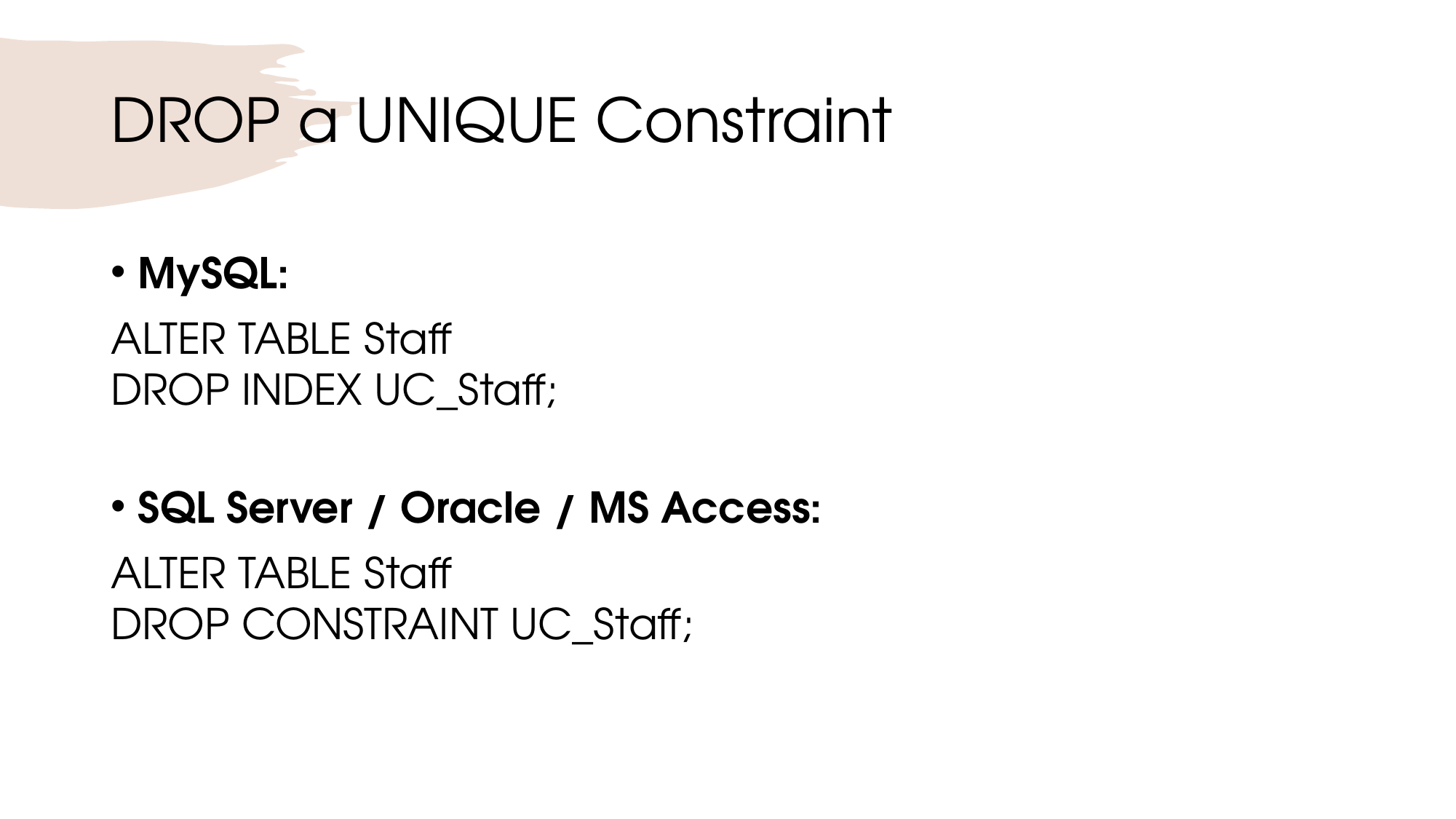

# DROP a UNIQUE Constraint
MySQL:
ALTER TABLE Staff
DROP INDEX UC_Staff;

SQL Server / Oracle / MS Access:
ALTER TABLE Staff
DROP CONSTRAINT UC_Staff;